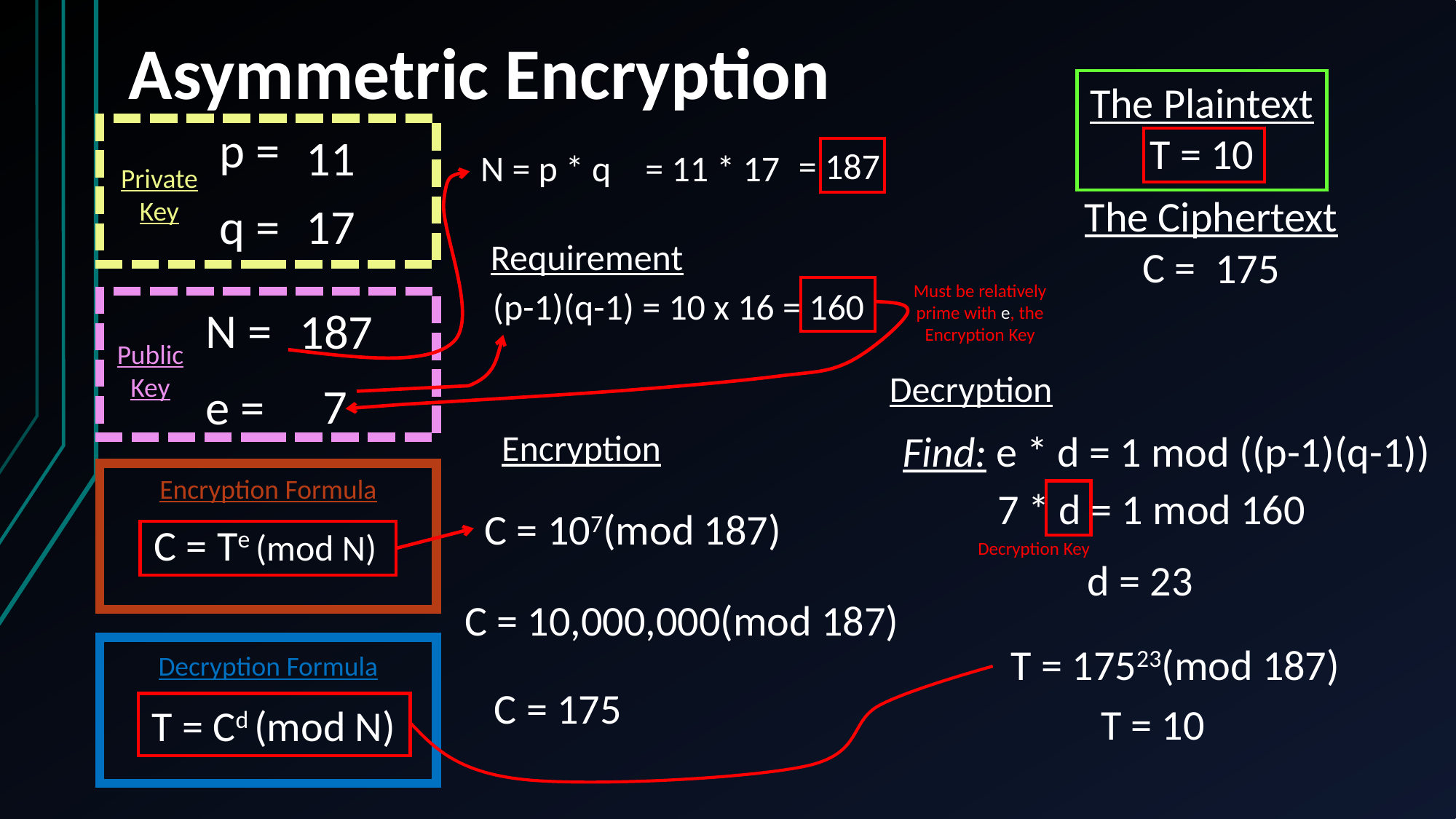

Asymmetric Encryption

The Plaintext
T = 10

p =
q =
11
17

= 187

N = p * q

= 11 * 17
Private Key
The Ciphertext
      C =
Requirement
175
Must be relatively prime with e, the Encryption Key

(p-1)(q-1) = 10 x 16 = 160

187
N =
e =

Public Key

Decryption
7
Find: e * d = 1 mod ((p-1)(q-1))
Encryption

Encryption Formula
7 * d = 1 mod 160

Decryption Key
C = 107(mod 187)
C = Te (mod N)

d = 23
C = 10,000,000(mod 187)
T = 17523(mod 187)

Decryption Formula

C = 175
T = 10
T = Cd (mod N)